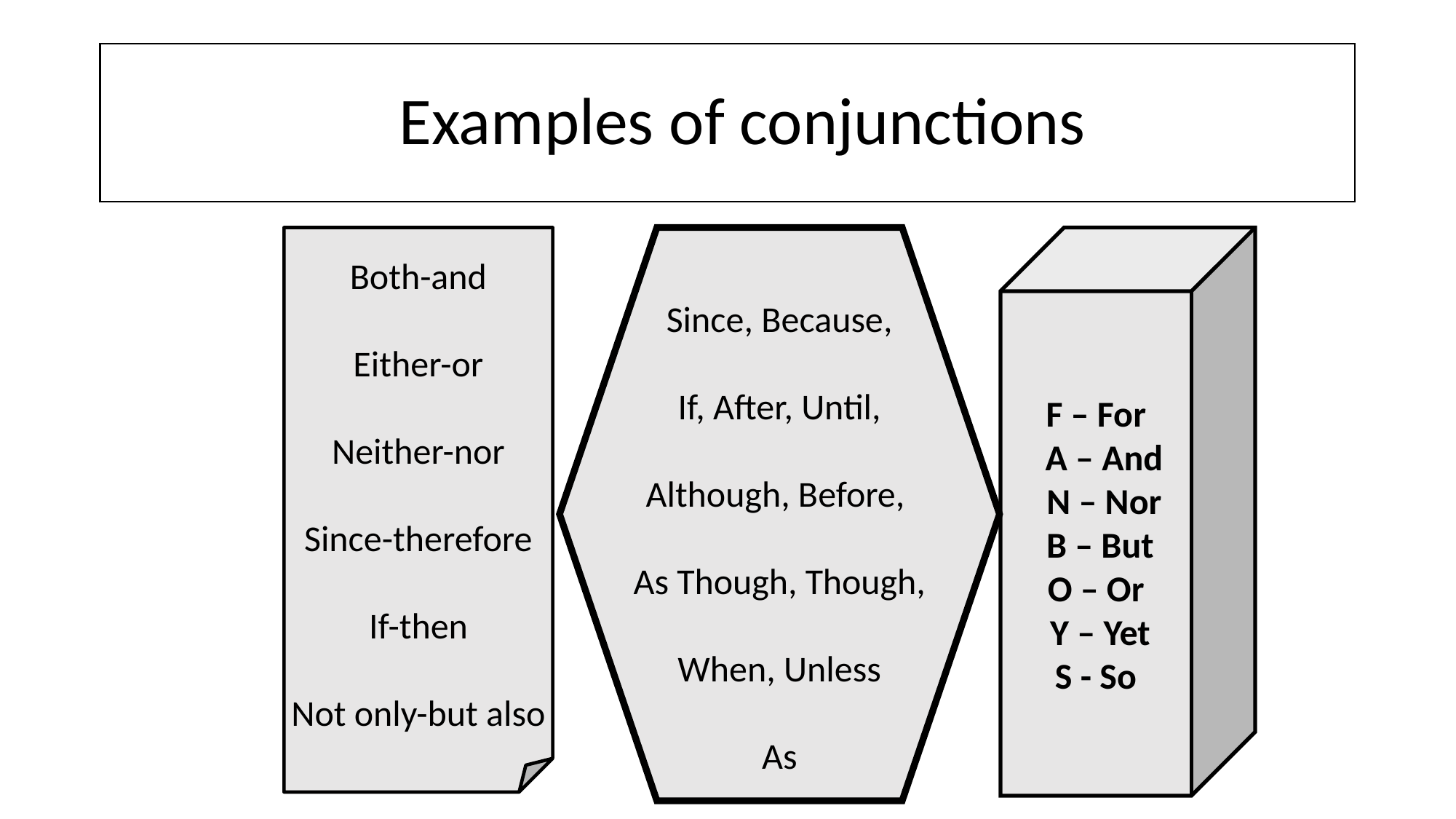

# Examples of conjunctions
F – For
  A – And
  N – Nor
 B – But
O – Or
 Y – Yet
S - So

Since, Because,

 If, After, Until,

Although, Before,

As Though, Though,

When, Unless

As

Both-and

Either-or

Neither-nor

Since-therefore

If-then

Not only-but also